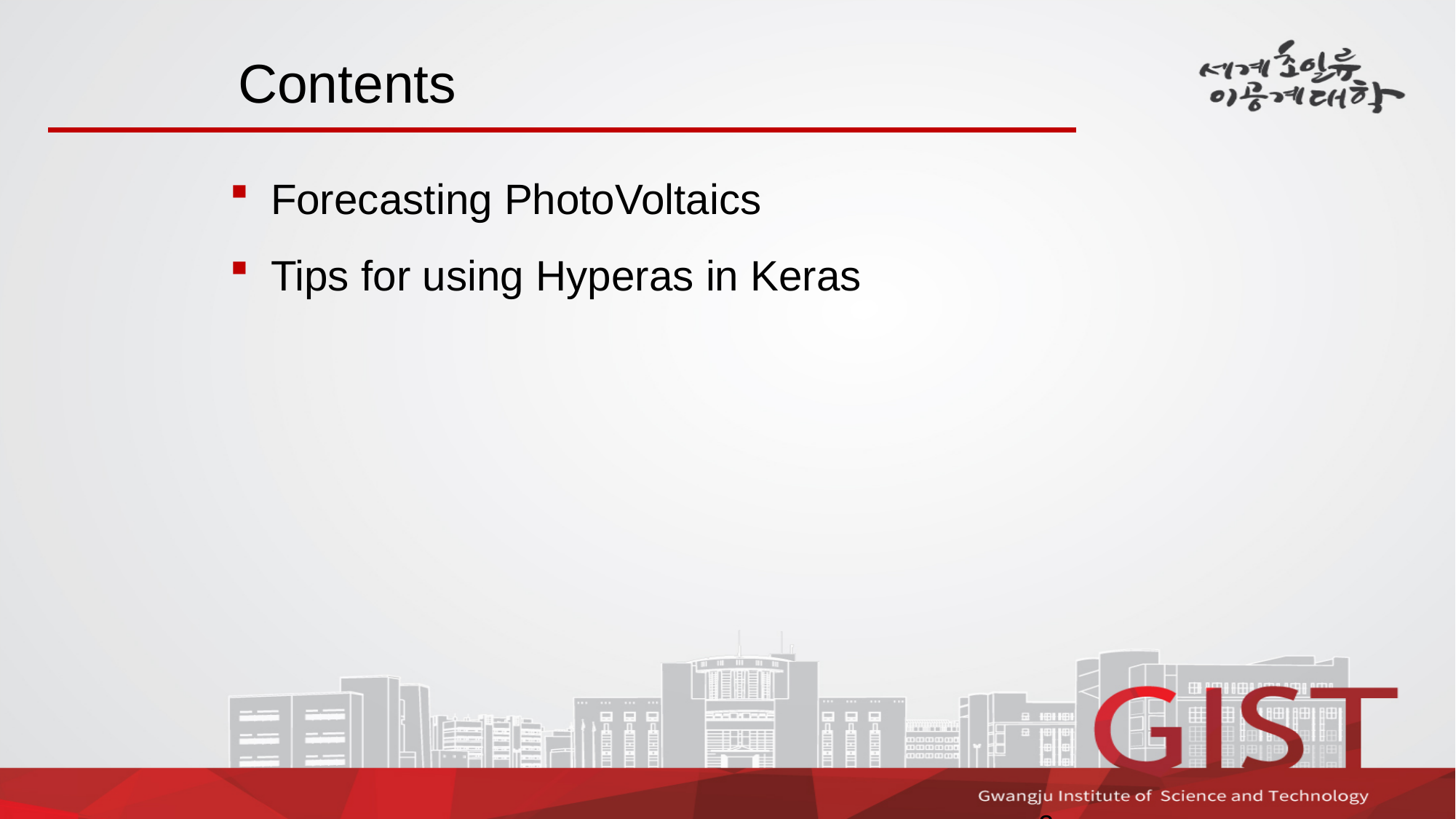

Contents
Forecasting PhotoVoltaics
Tips for using Hyperas in Keras
2